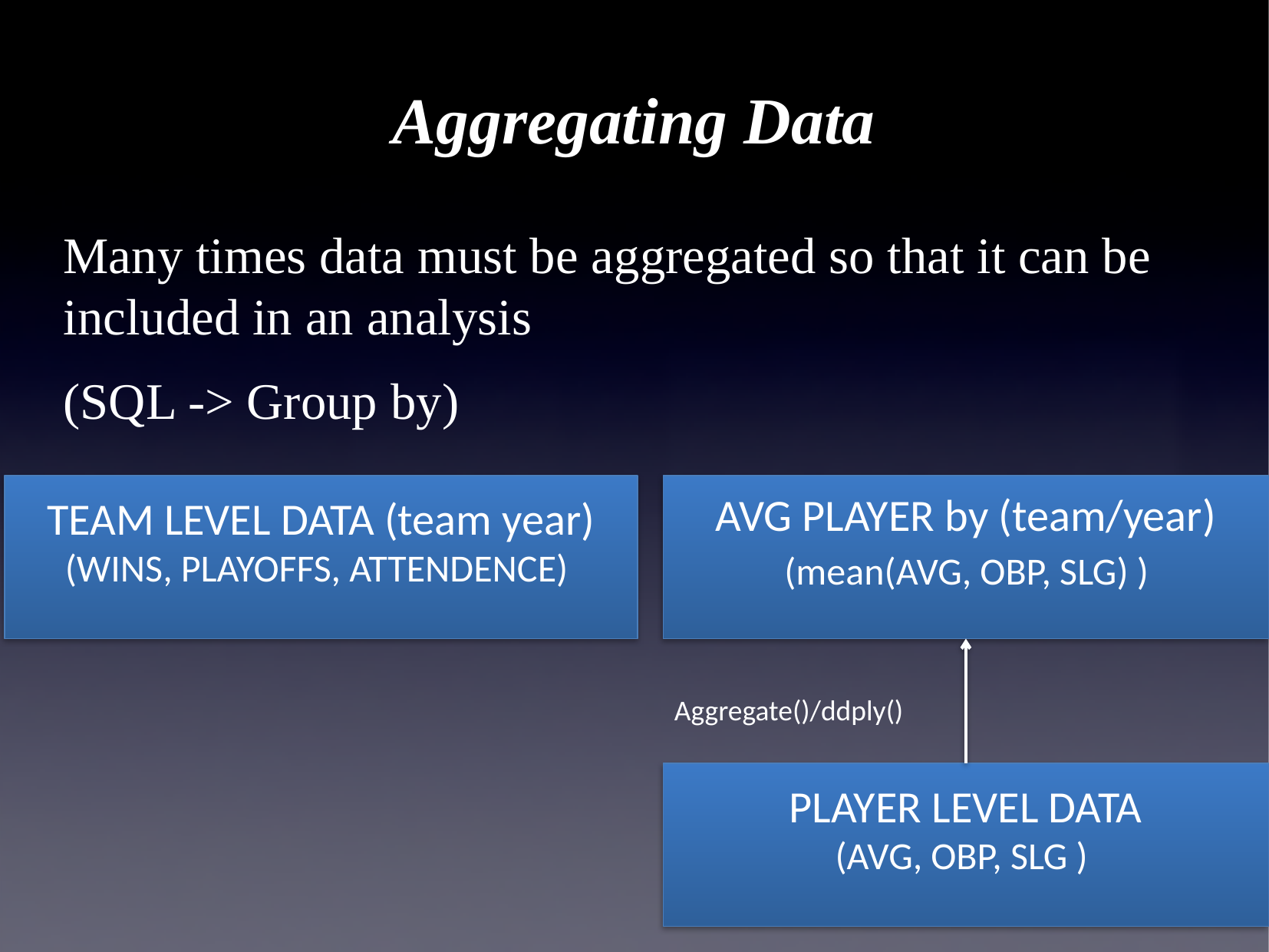

# Aggregating Data
Many times data must be aggregated so that it can be included in an analysis
(SQL -> Group by)
TEAM LEVEL DATA (team year)
(WINS, PLAYOFFS, ATTENDENCE)

AVG PLAYER by (team/year)
 (mean(AVG, OBP, SLG) )

Aggregate()/ddply()
PLAYER LEVEL DATA
(AVG, OBP, SLG )